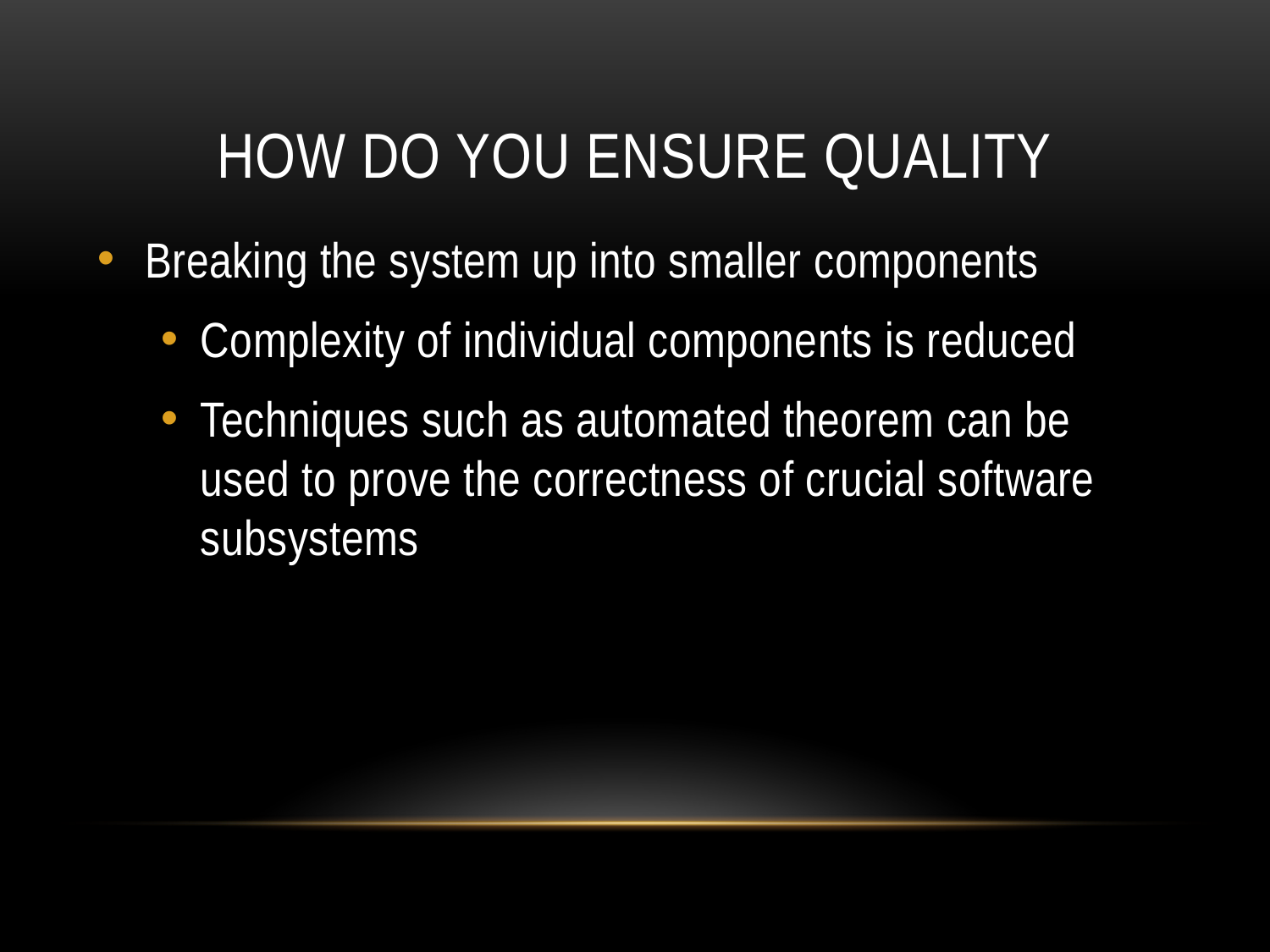

# How Do You Ensure Quality
Breaking the system up into smaller components
Complexity of individual components is reduced
Techniques such as automated theorem can be used to prove the correctness of crucial software subsystems